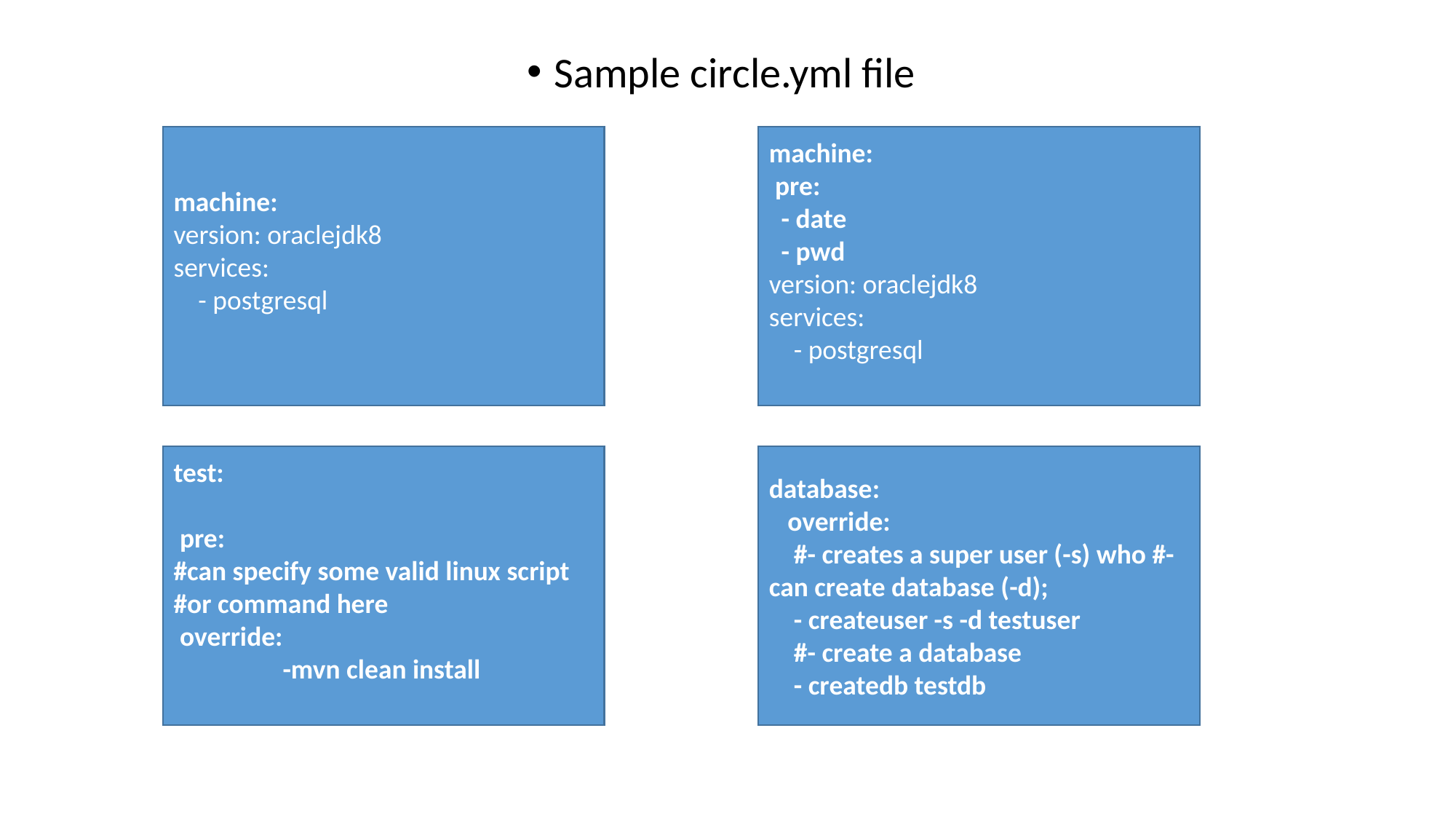

Sample circle.yml file
machine:
version: oraclejdk8
services:
    - postgresql

machine:
 pre:
  - date
  - pwd
version: oraclejdk8
services:
    - postgresql

database:
   override:
    #- creates a super user (-s) who #-can create database (-d);
    - createuser -s -d testuser
    #- create a database
    - createdb testdb
test:

 pre:
#can specify some valid linux script #or command here
 override:
	-mvn clean install